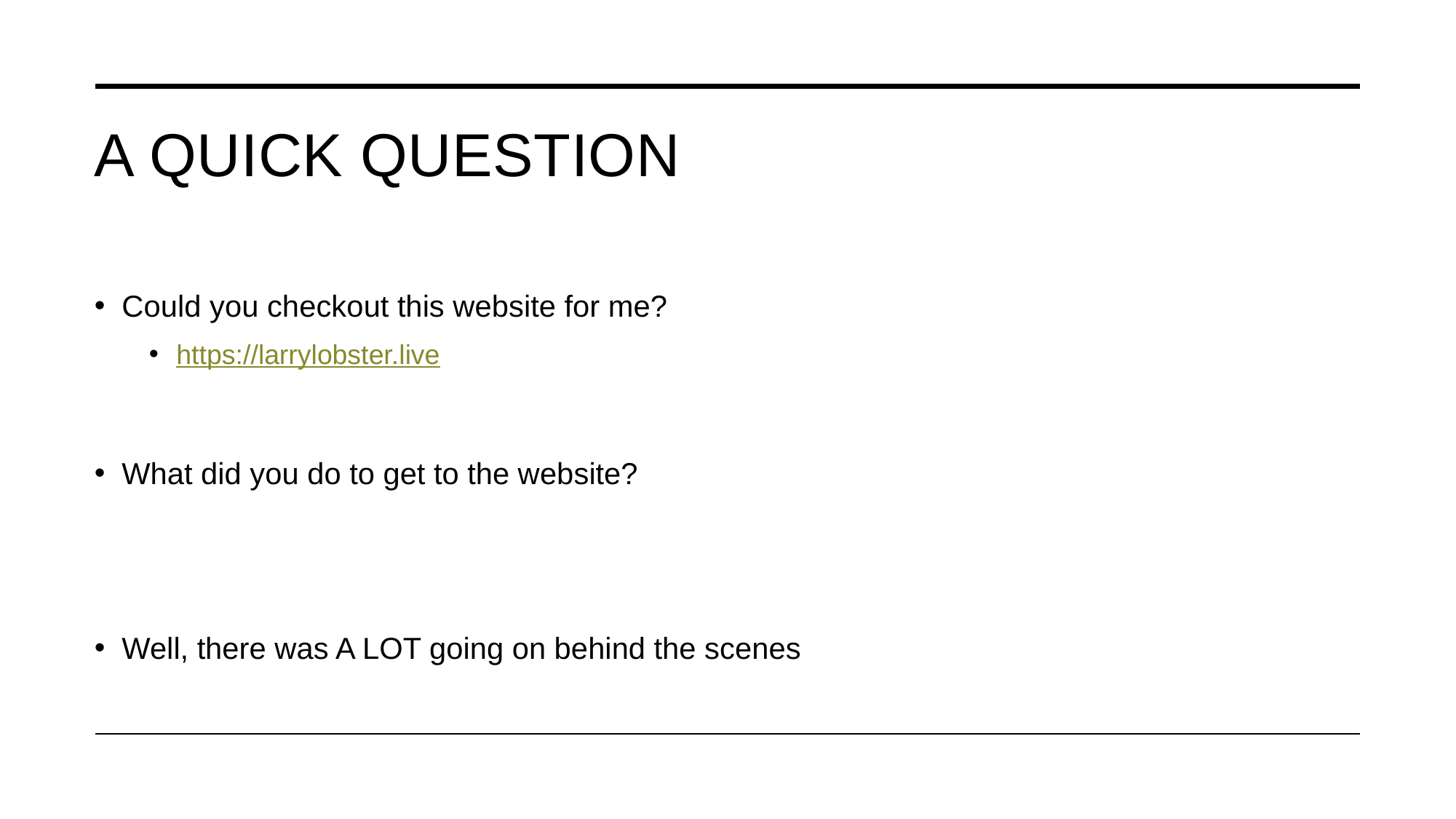

# A Quick Question
Could you checkout this website for me?
https://larrylobster.live

What did you do to get to the website?

Well, there was A LOT going on behind the scenes